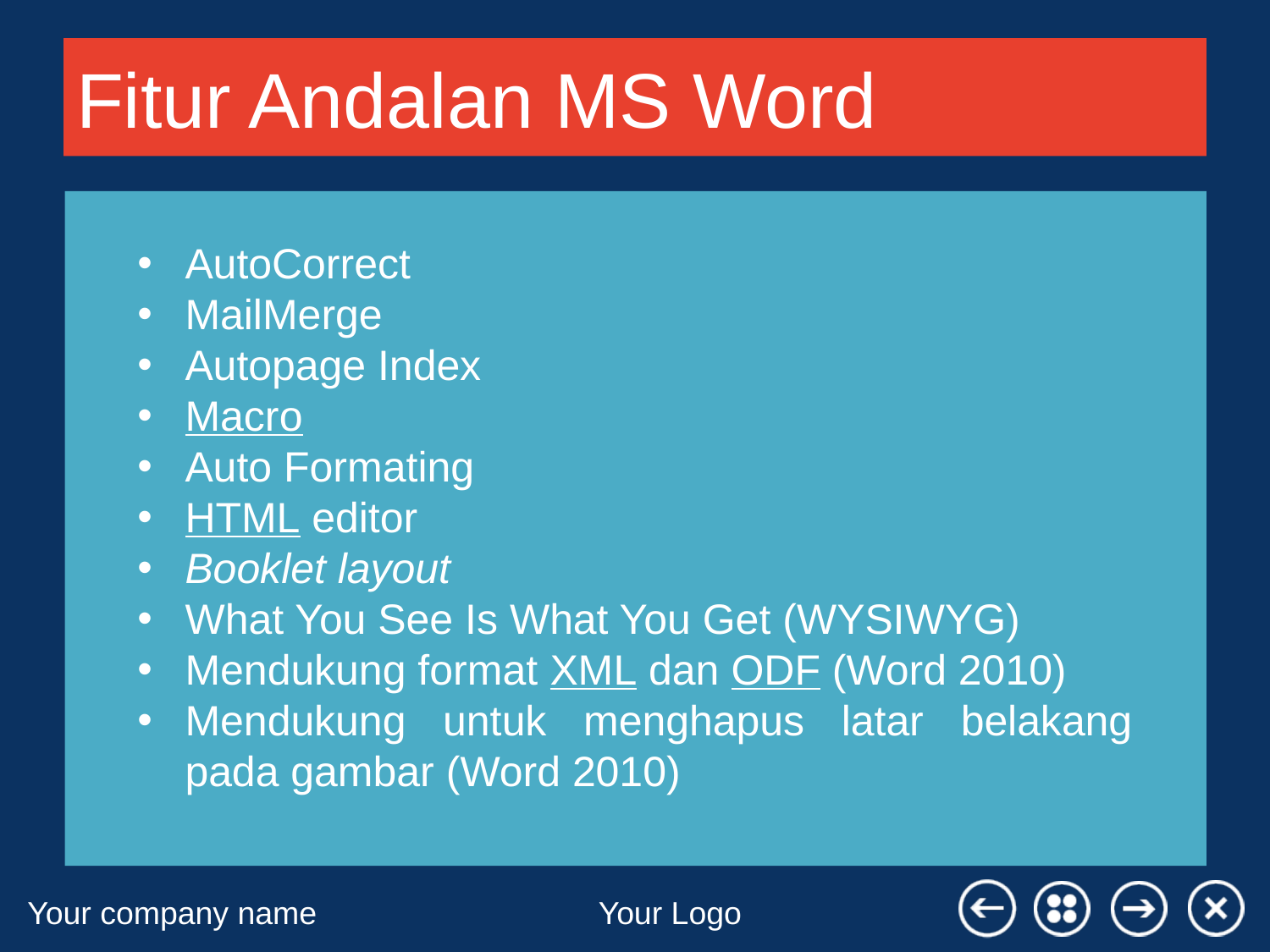

# Fitur Andalan MS Word

AutoCorrect
MailMerge
Autopage Index
Macro
Auto Formating
HTML editor
Booklet layout
What You See Is What You Get (WYSIWYG)
Mendukung format XML dan ODF (Word 2010)
Mendukung untuk menghapus latar belakang pada gambar (Word 2010)